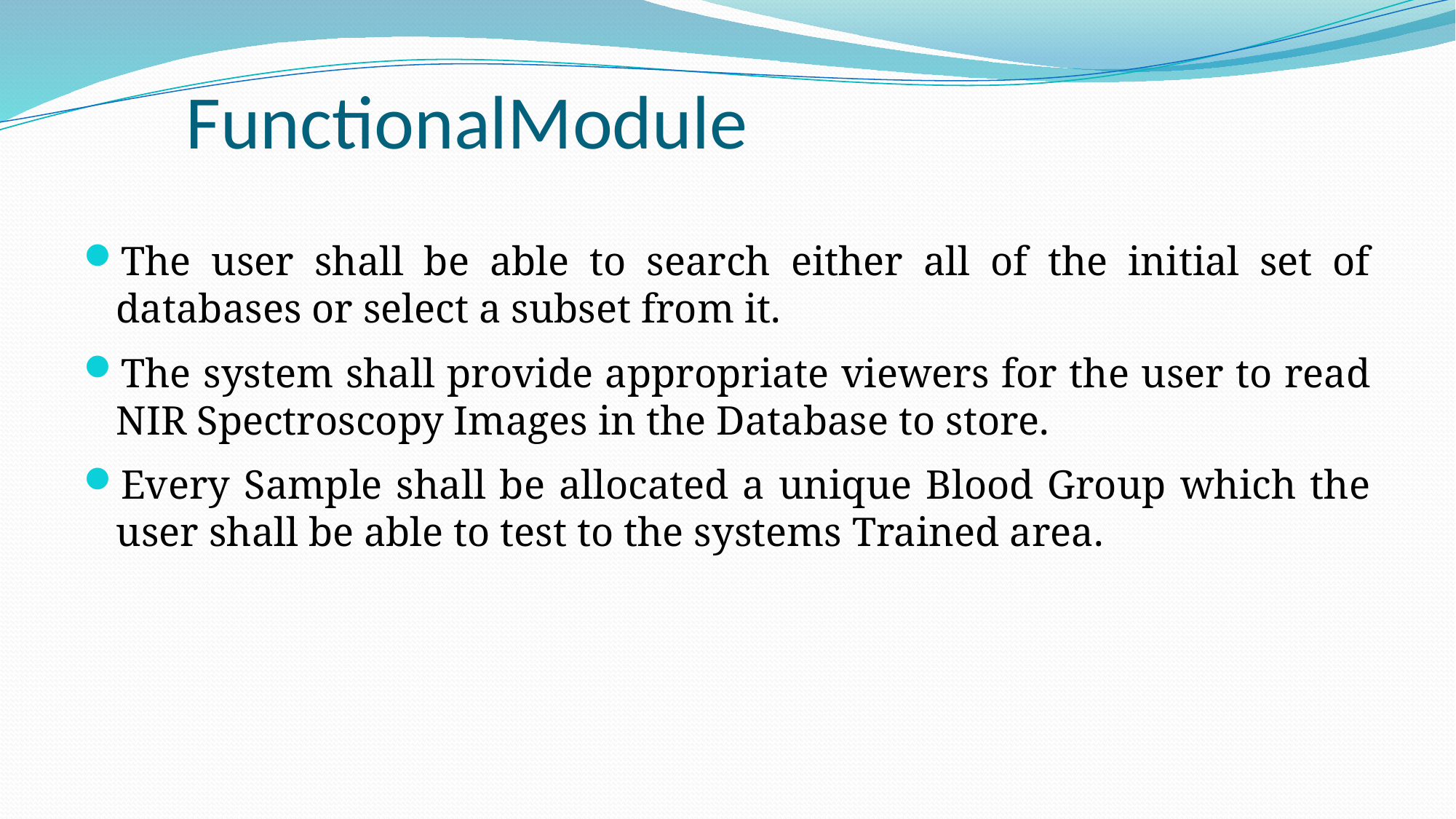

# FunctionalModule
The user shall be able to search either all of the initial set of databases or select a subset from it.
The system shall provide appropriate viewers for the user to read NIR Spectroscopy Images in the Database to store.
Every Sample shall be allocated a unique Blood Group which the user shall be able to test to the systems Trained area.